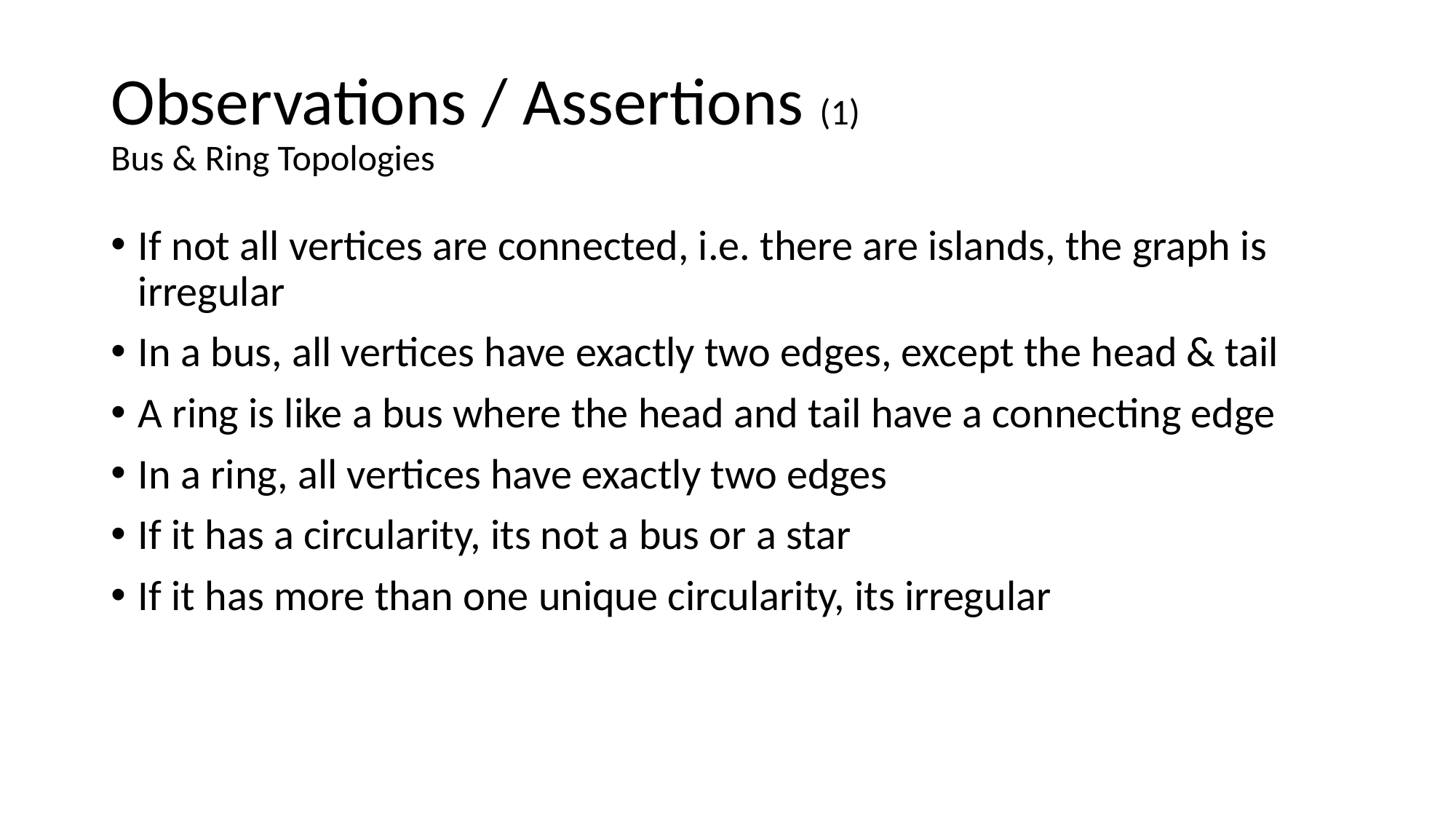

# Observations / Assertions (1) Bus & Ring Topologies
If not all vertices are connected, i.e. there are islands, the graph is irregular
In a bus, all vertices have exactly two edges, except the head & tail
A ring is like a bus where the head and tail have a connecting edge
In a ring, all vertices have exactly two edges
If it has a circularity, its not a bus or a star
If it has more than one unique circularity, its irregular